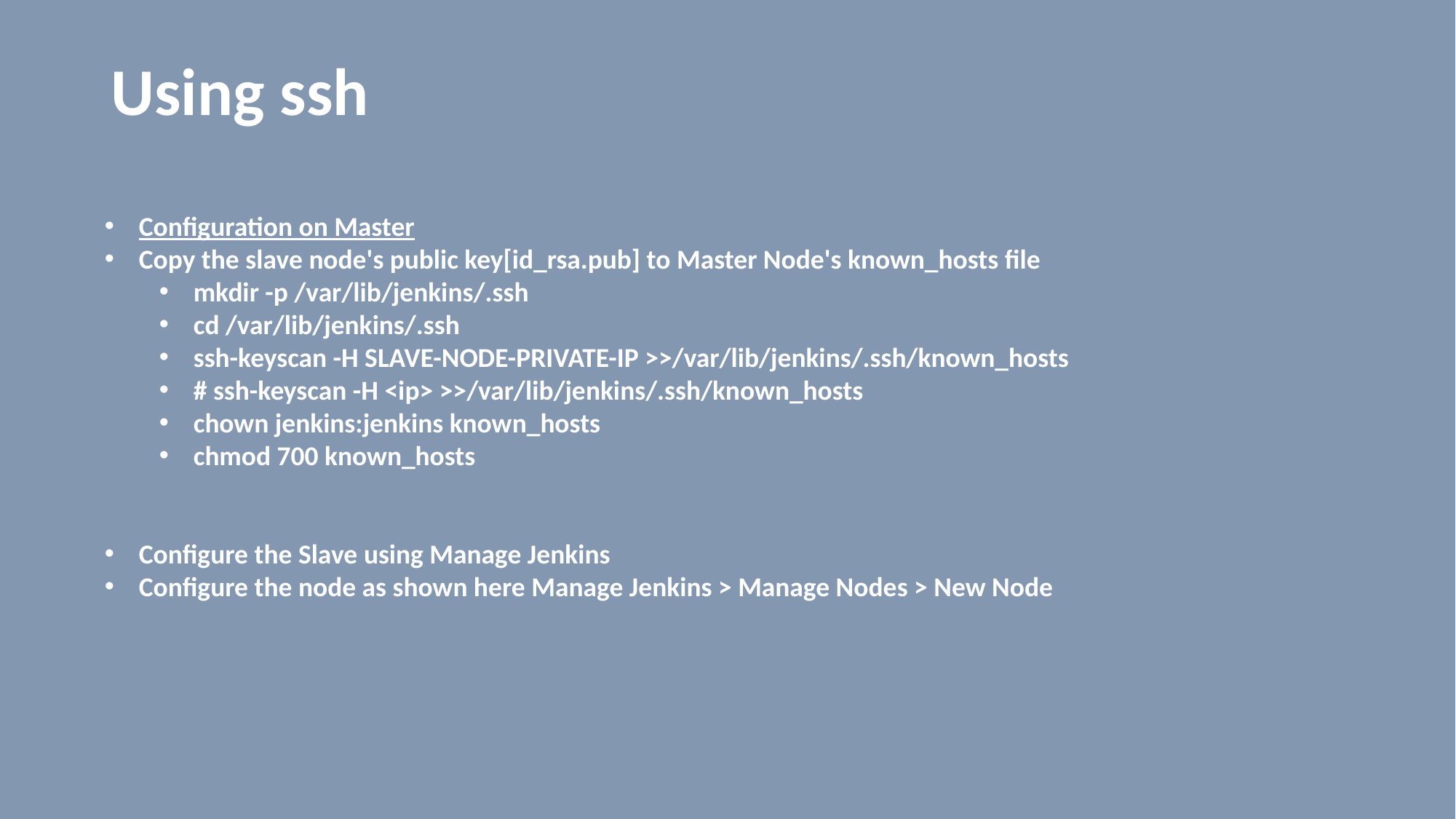

# Using ssh
Configuration on Master
Copy the slave node's public key[id_rsa.pub] to Master Node's known_hosts file
mkdir -p /var/lib/jenkins/.ssh
cd /var/lib/jenkins/.ssh
ssh-keyscan -H SLAVE-NODE-PRIVATE-IP >>/var/lib/jenkins/.ssh/known_hosts
# ssh-keyscan -H <ip> >>/var/lib/jenkins/.ssh/known_hosts
chown jenkins:jenkins known_hosts
chmod 700 known_hosts

Configure the Slave using Manage Jenkins
Configure the node as shown here Manage Jenkins > Manage Nodes > New Node